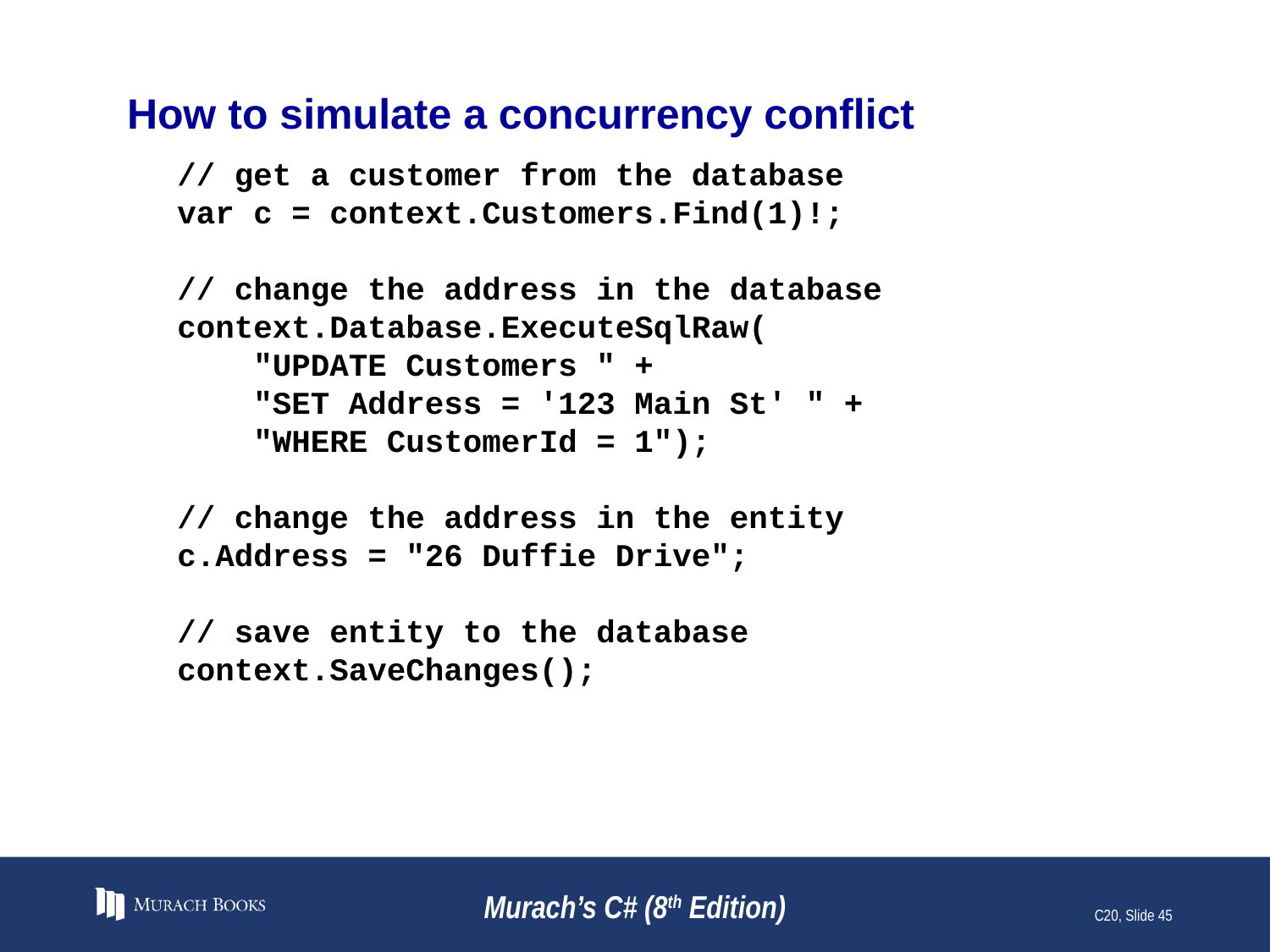

# How to simulate a concurrency conflict
// get a customer from the database
var c = context.Customers.Find(1)!;

// change the address in the database
context.Database.ExecuteSqlRaw(
    "UPDATE Customers " +
    "SET Address = '123 Main St' " +
    "WHERE CustomerId = 1");

// change the address in the entity
c.Address = "26 Duffie Drive";

// save entity to the database
context.SaveChanges();

Murach’s C# (8th Edition)

C20, Slide 45